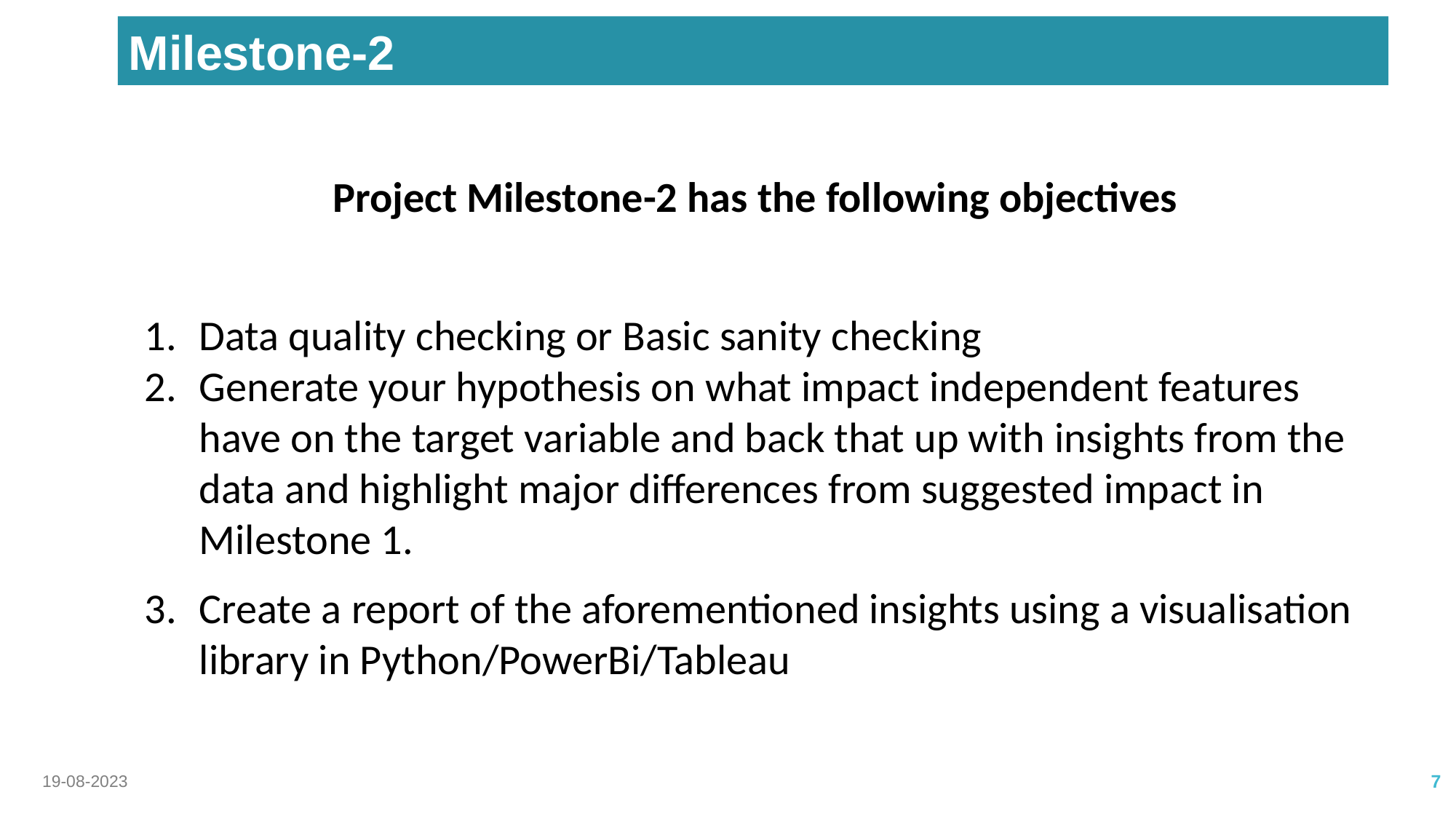

Milestone-2
Project Milestone-2 has the following objectives

Data quality checking or Basic sanity checking
Generate your hypothesis on what impact independent features have on the target variable and back that up with insights from the data and highlight major differences from suggested impact in Milestone 1.
Create a report of the aforementioned insights using a visualisation library in Python/PowerBi/Tableau
19-08-2023
7